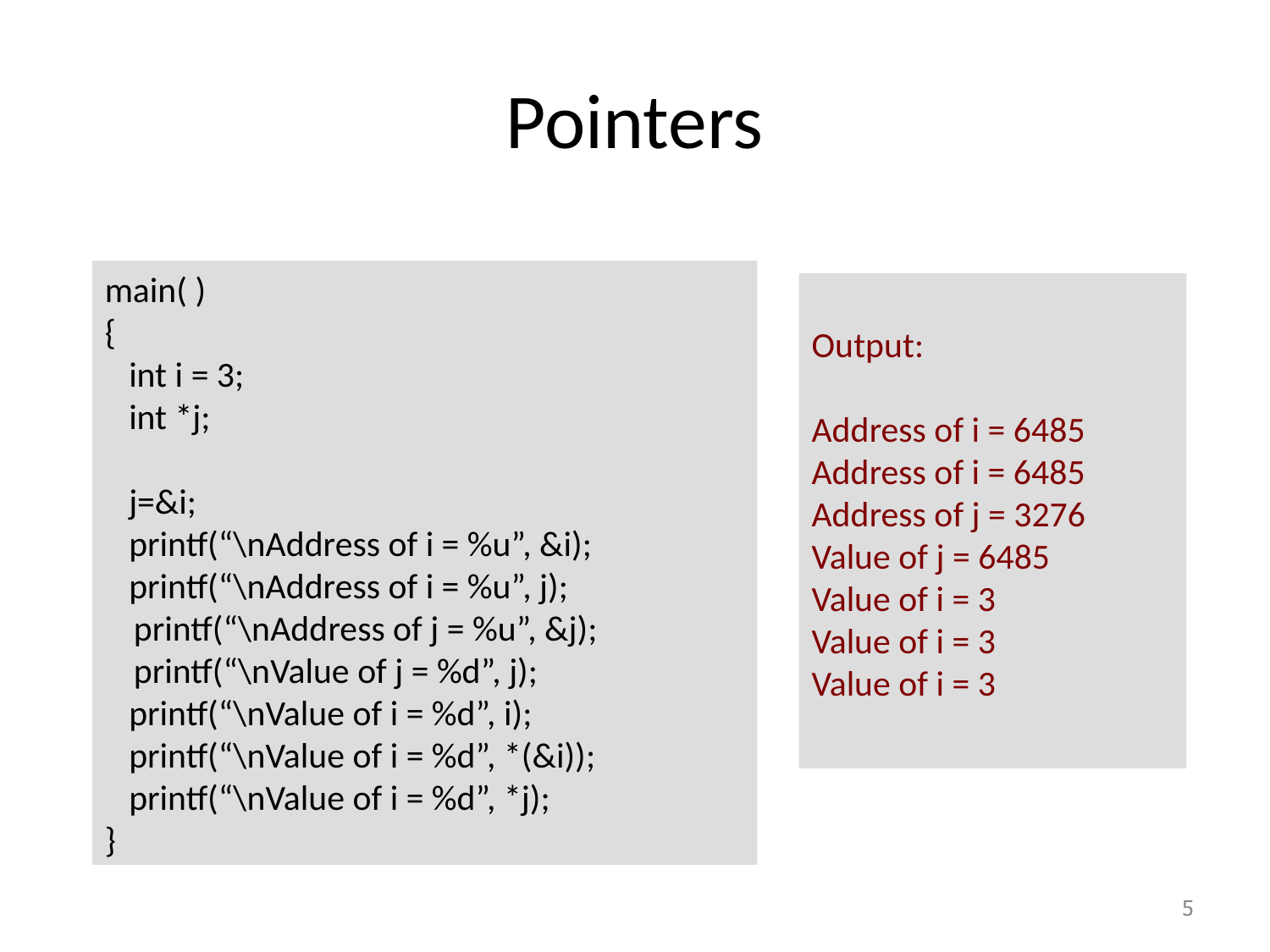

# Pointers
main( )
{
   int i = 3;
   int *j;

   j=&i;
   printf(“\nAddress of i = %u”, &i);
   printf(“\nAddress of i = %u”, j);
    printf(“\nAddress of j = %u”, &j);
    printf(“\nValue of j = %d”, j);
   printf(“\nValue of i = %d”, i);
   printf(“\nValue of i = %d”, *(&i));
   printf(“\nValue of i = %d”, *j);
}

Output:

Address of i = 6485
Address of i = 6485
Address of j = 3276
Value of j = 6485
Value of i = 3
Value of i = 3
Value of i = 3

5